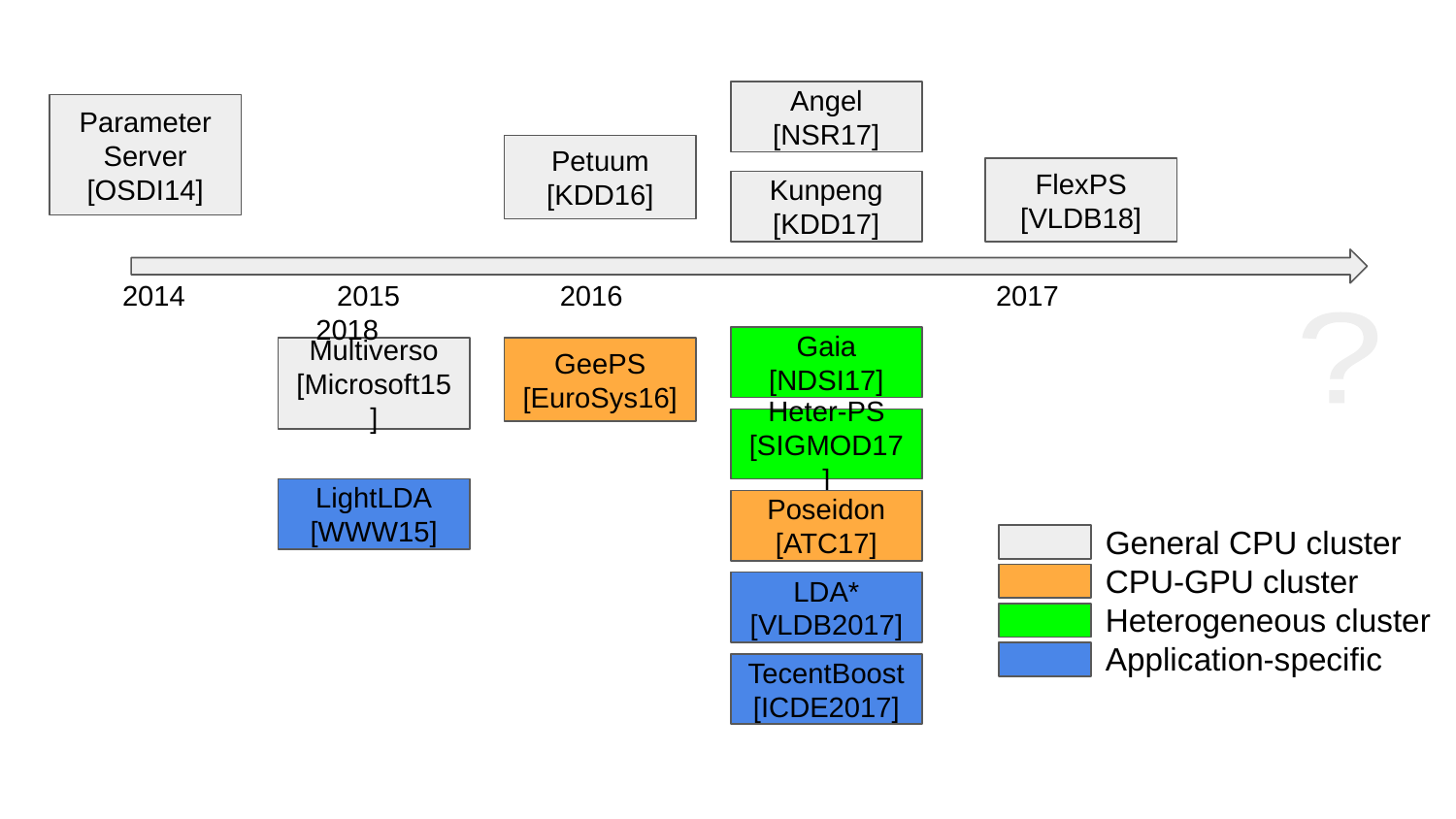

Angel
[NSR17]
Parameter Server
[OSDI14]
Petuum
[KDD16]
FlexPS
[VLDB18]
Kunpeng
[KDD17]

2014                   2015                    2016			2017			      2018
?
Gaia
[NDSI17]
GeePS
[EuroSys16]
Multiverso
[Microsoft15]
Heter-PS
[SIGMOD17]
LightLDA
[WWW15]
Poseidon
[ATC17]
General CPU cluster
CPU-GPU cluster
Heterogeneous cluster
Application-specific

LDA*
[VLDB2017]

TecentBoost
[ICDE2017]